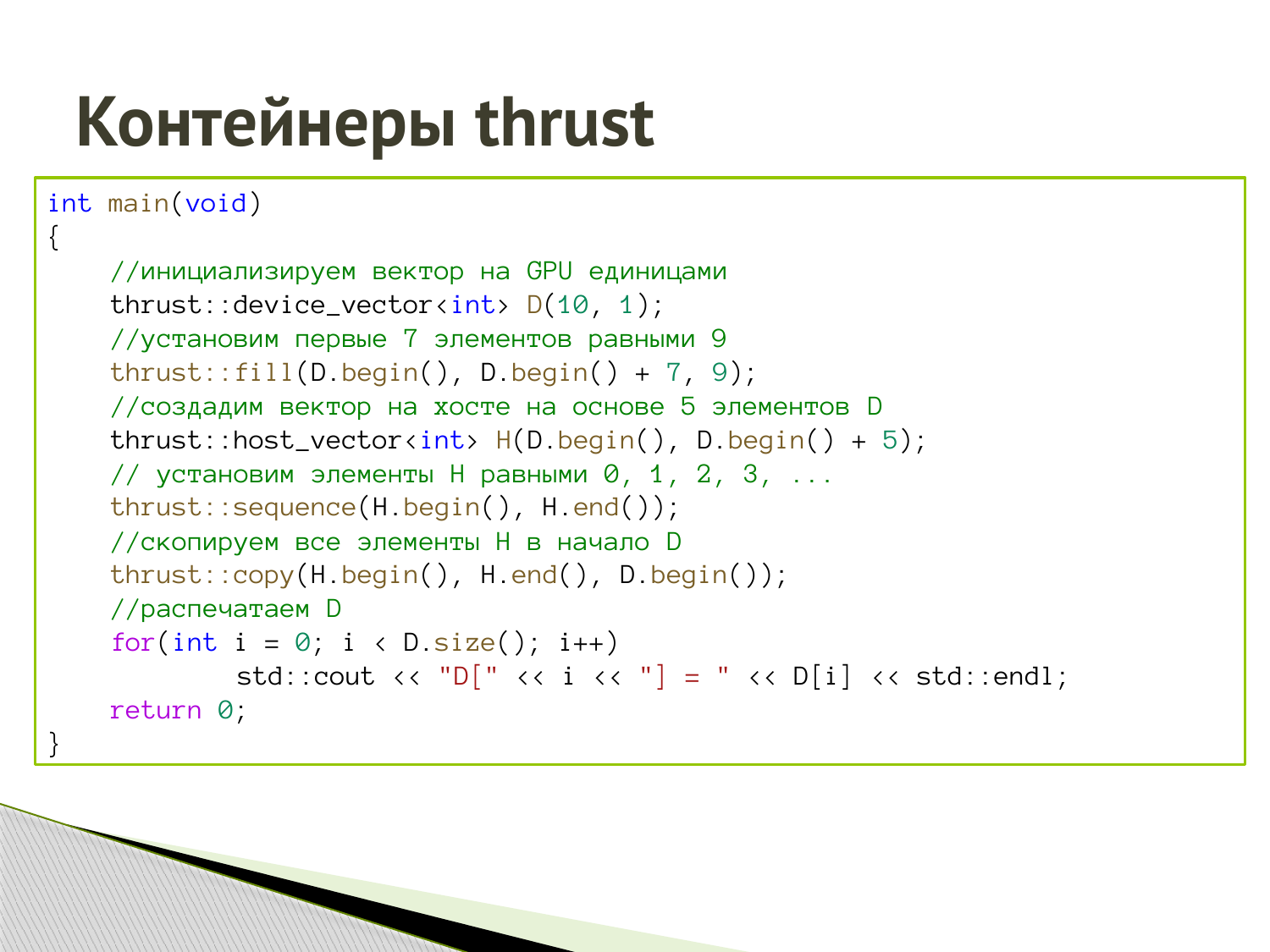

# Контейнеры thrust
int main(void)
{
//инициализируем вектор на GPU единицами
thrust::device_vector<int> D(10, 1);
//установим первые 7 элементов равными 9
thrust::fill(D.begin(), D.begin() + 7, 9);
//создадим вектор на хосте на основе 5 элементов D
thrust::host_vector<int> H(D.begin(), D.begin() + 5);
// установим элементы H равными 0, 1, 2, 3, ...
thrust::sequence(H.begin(), H.end());
//cкопируем все элементы Н в начало D
thrust::copy(H.begin(), H.end(), D.begin());
//распечатаем D
for(int i = 0; i < D.size(); i++)
	std::cout << "D[" << i << "] = " << D[i] << std::endl;
return 0;
}